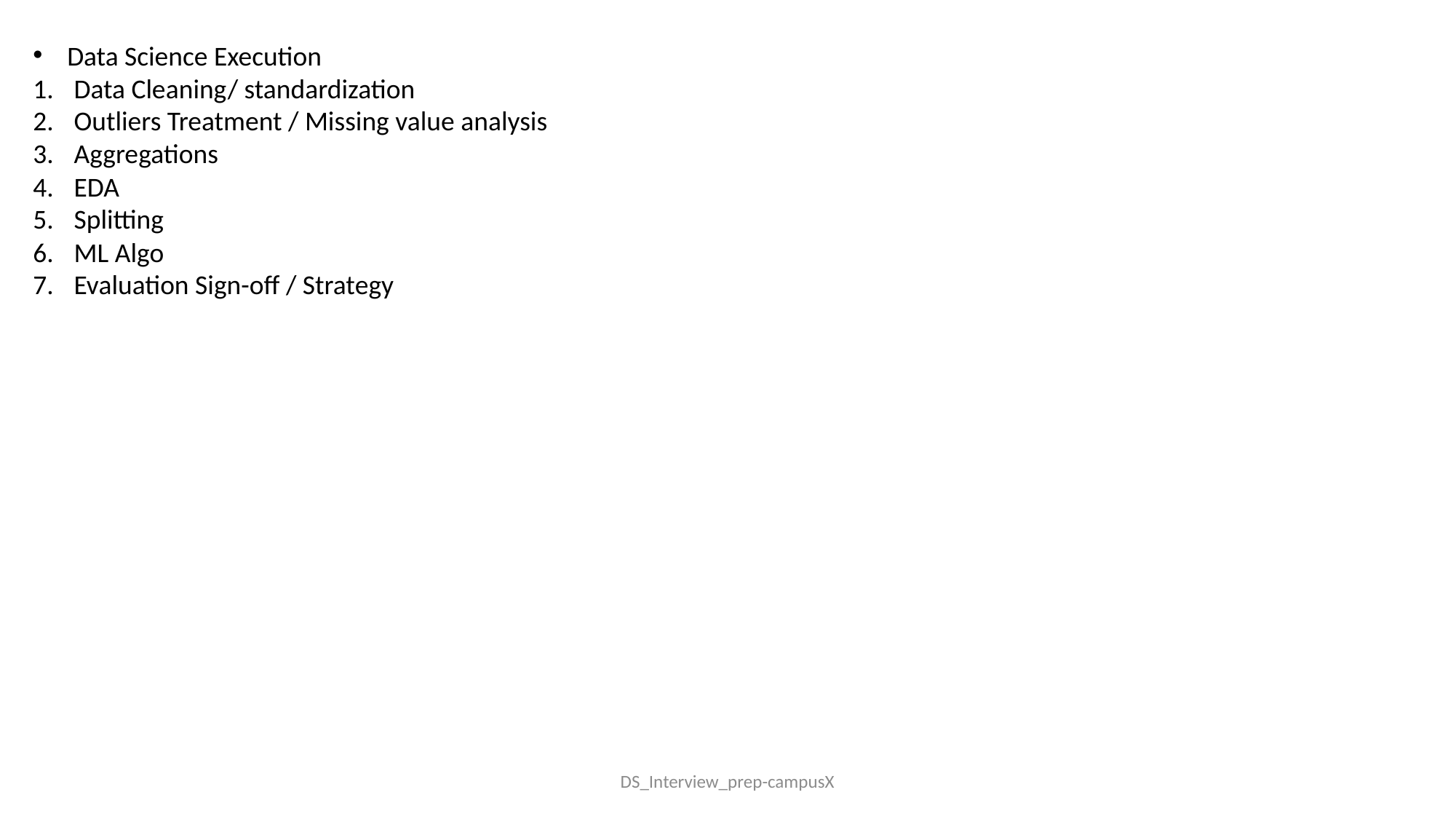

Data Science Execution
Data Cleaning/ standardization
Outliers Treatment / Missing value analysis
Aggregations
EDA
Splitting
ML Algo
Evaluation Sign-off / Strategy

DS_Interview_prep-campusX